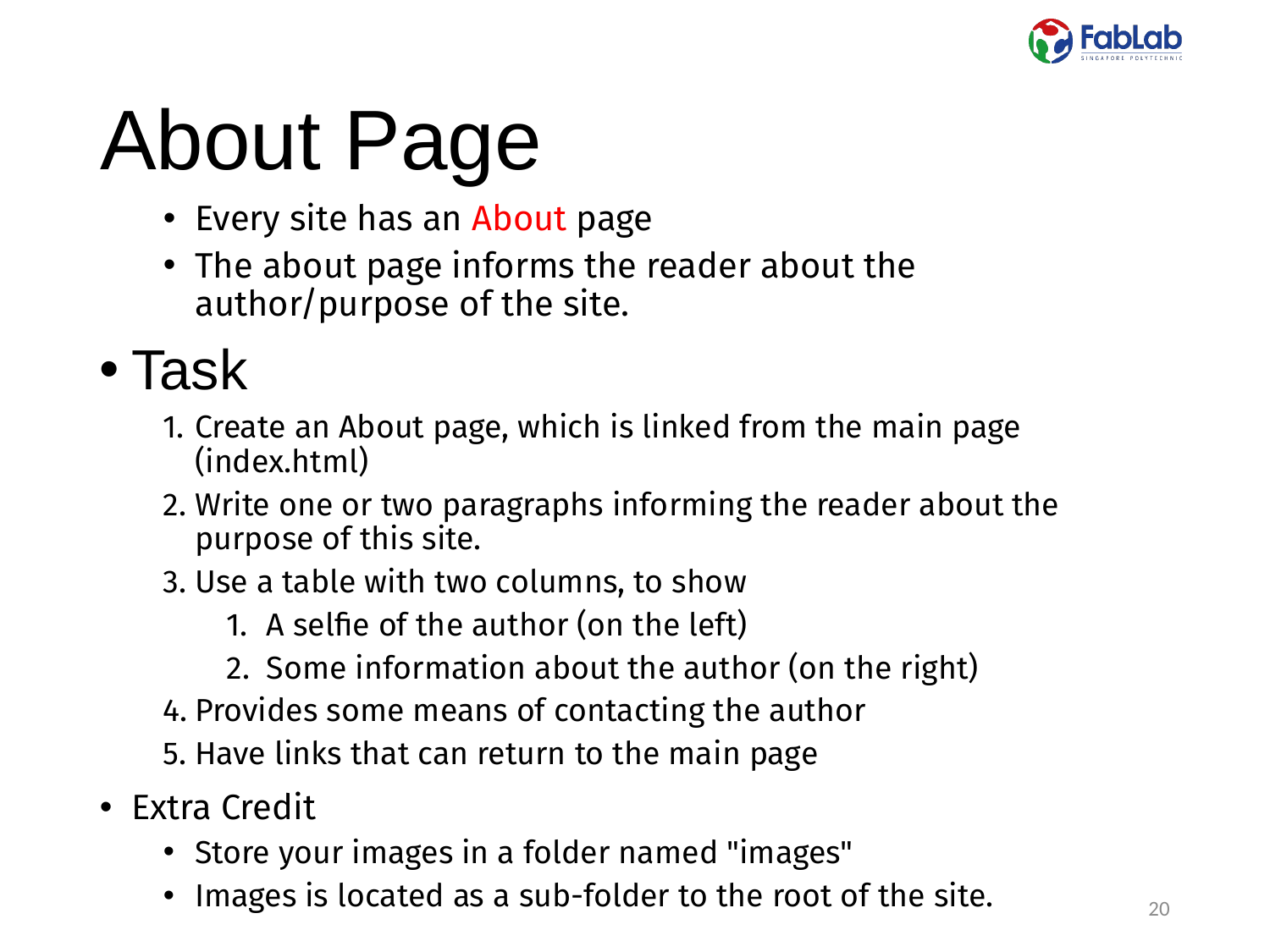

# About Page
Every site has an About page
The about page informs the reader about the author/purpose of the site.
Task
Create an About page, which is linked from the main page (index.html)
Write one or two paragraphs informing the reader about the purpose of this site.
Use a table with two columns, to show
A selfie of the author (on the left)
Some information about the author (on the right)
Provides some means of contacting the author
Have links that can return to the main page
Extra Credit
Store your images in a folder named "images"
Images is located as a sub-folder to the root of the site.

20